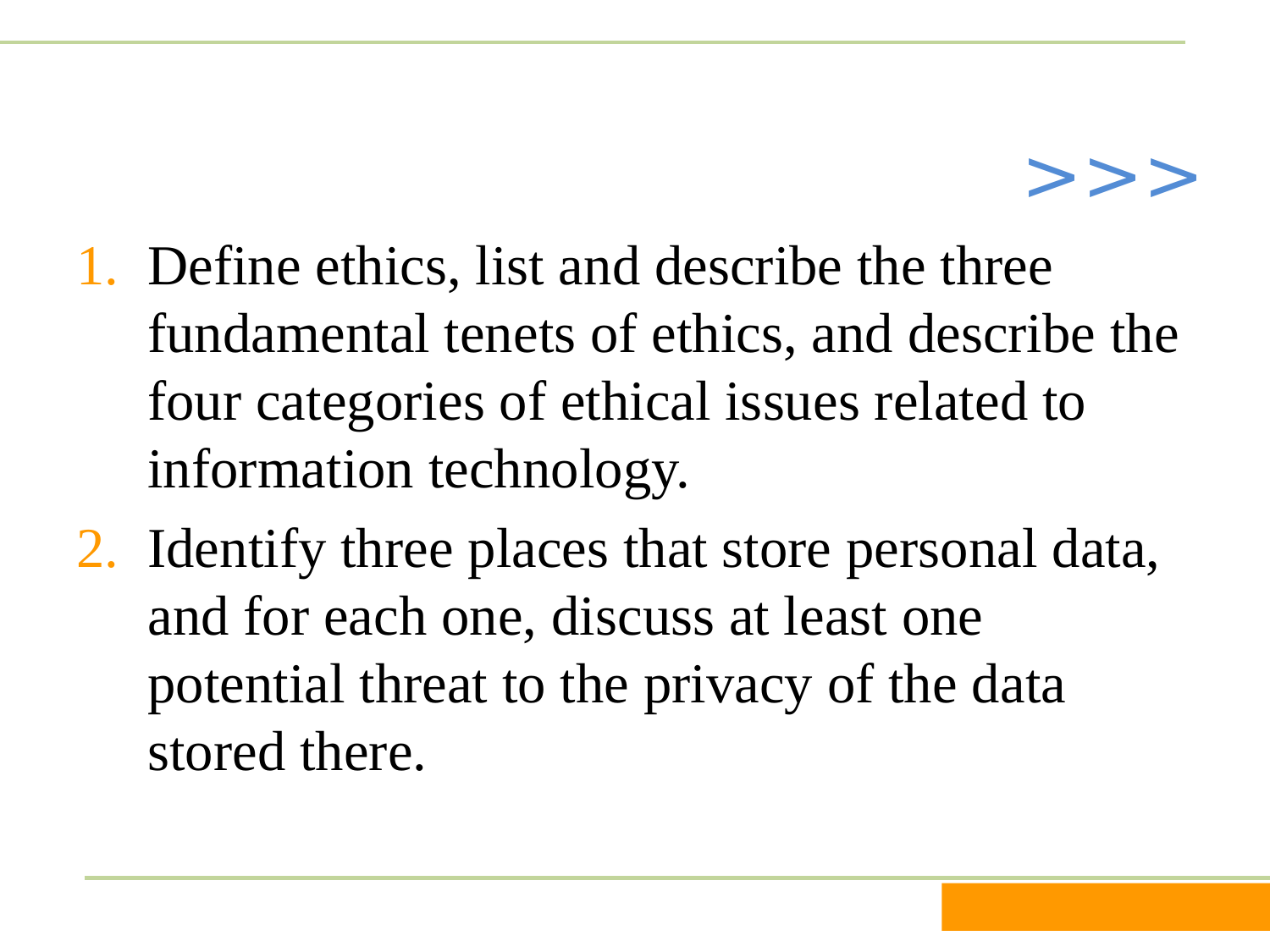

Define ethics, list and describe the three fundamental tenets of ethics, and describe the four categories of ethical issues related to information technology.
Identify three places that store personal data, and for each one, discuss at least one potential threat to the privacy of the data stored there.